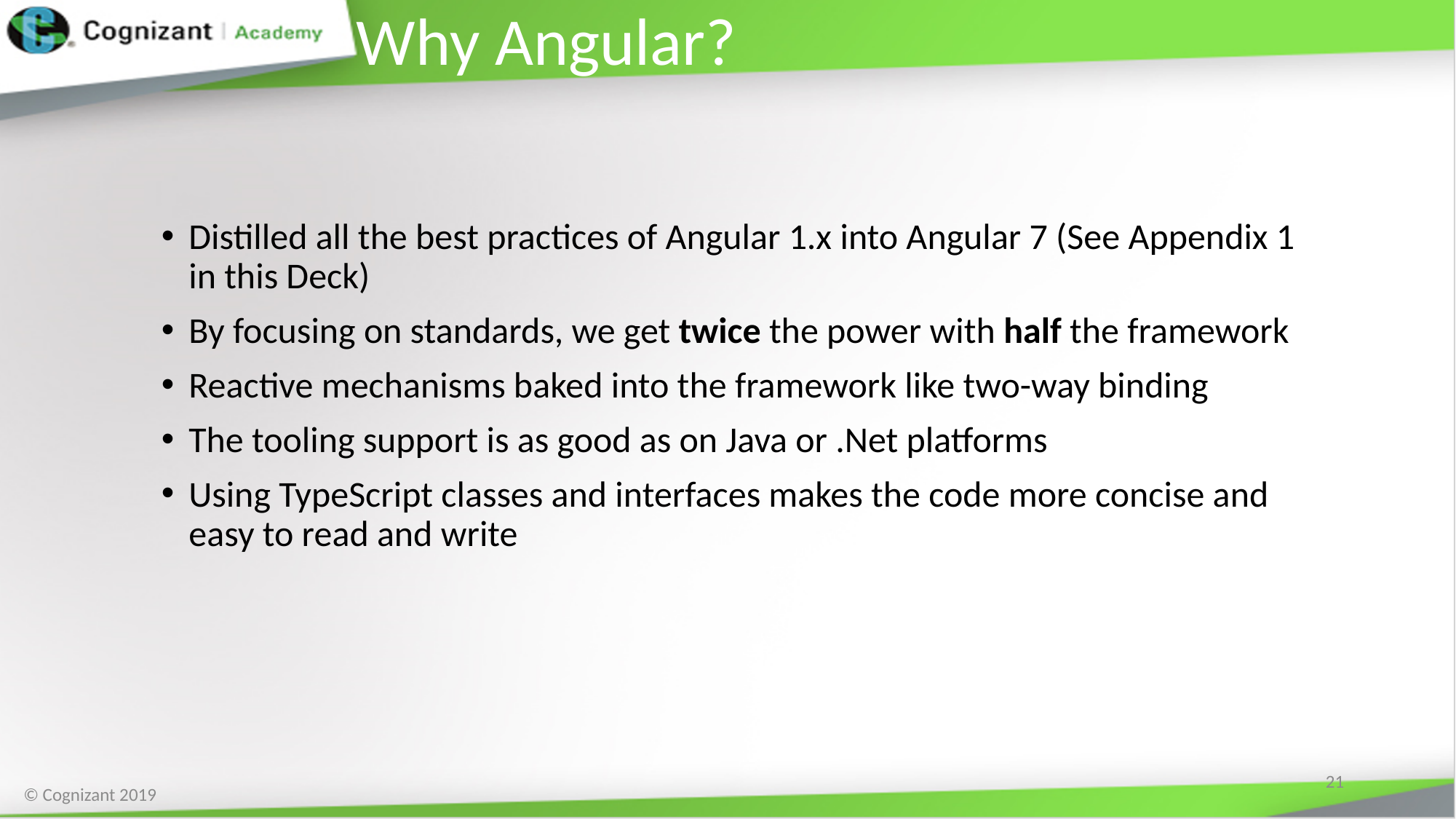

# Why Angular?
Distilled all the best practices of Angular 1.x into Angular 7 (See Appendix 1 in this Deck)
By focusing on standards, we get twice the power with half the framework
Reactive mechanisms baked into the framework like two-way binding
The tooling support is as good as on Java or .Net platforms
Using TypeScript classes and interfaces makes the code more concise and easy to read and write
21
© Cognizant 2019